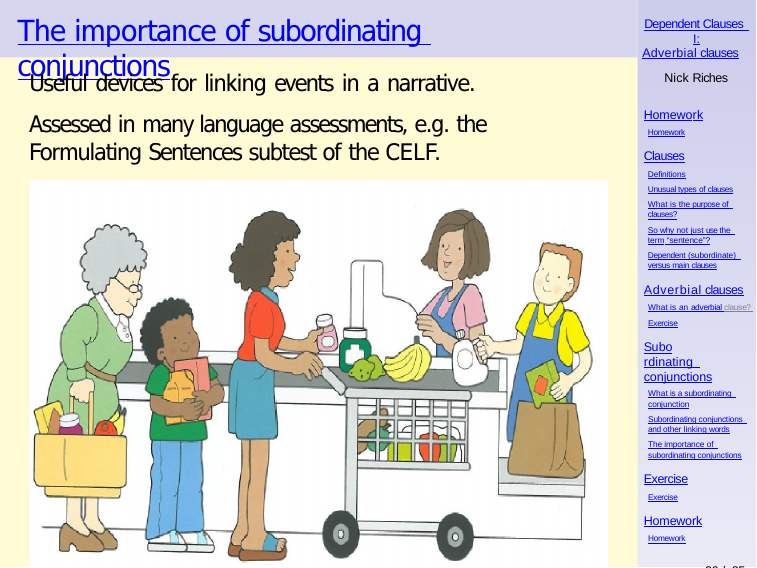

# The importance of subordinating conjunctions
Dependent Clauses  I:
Adverbial clauses
Useful devices for linking events in a narrative.
Assessed in many language assessments, e.g. the  Formulating Sentences subtest of the CELF.
Nick Riches
Homework
Homework
Clauses
Definitions
Unusual types of clauses
What is the purpose of  clauses?
So why not just use the  term “sentence”?
Dependent (subordinate)  versus main clauses

Adverbial clauses
What is an adverbial clause?  Exercise

Subordinating  conjunctions
What is a subordinating  conjunction
Subordinating conjunctions  and other linking words
The importance of  subordinating conjunctions

Exercise
Exercise

Homework
Homework

26 / 35